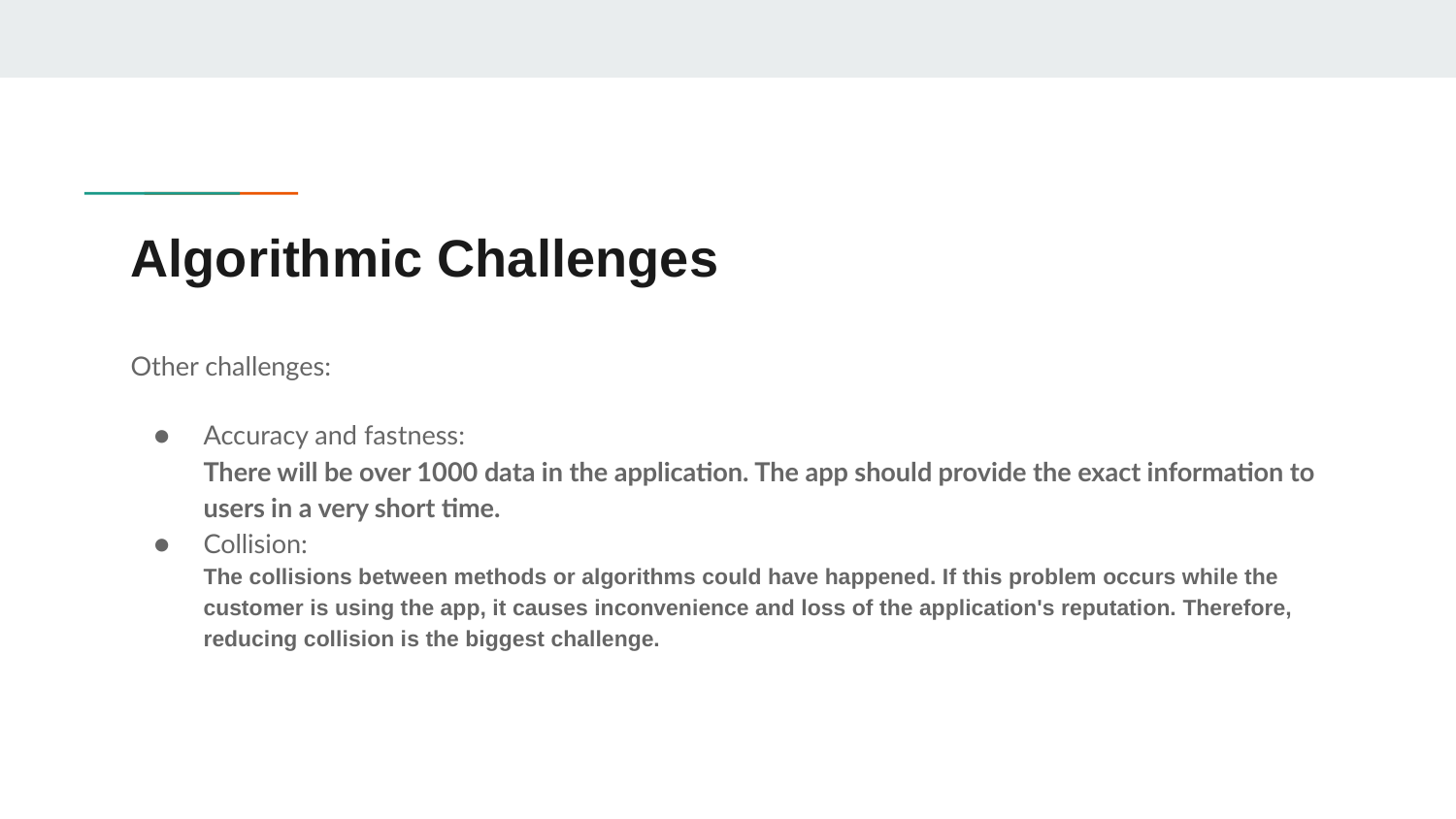

# Algorithmic Challenges
Other challenges:
Accuracy and fastness:
There will be over 1000 data in the application. The app should provide the exact information to users in a very short time.
Collision:
The collisions between methods or algorithms could have happened. If this problem occurs while the customer is using the app, it causes inconvenience and loss of the application's reputation. Therefore, reducing collision is the biggest challenge.